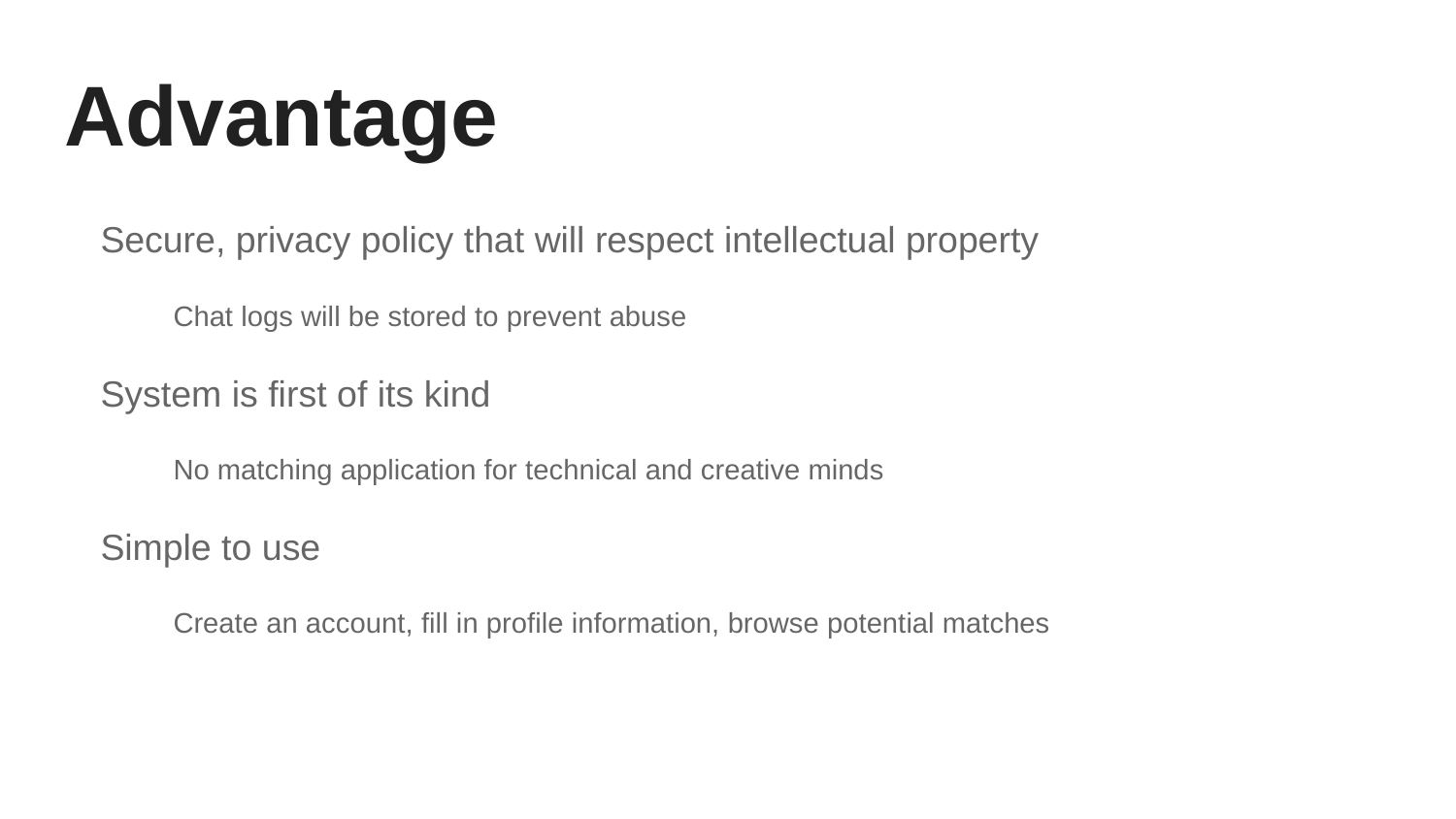

# Advantage
Secure, privacy policy that will respect intellectual property
Chat logs will be stored to prevent abuse
System is first of its kind
No matching application for technical and creative minds
Simple to use
Create an account, fill in profile information, browse potential matches